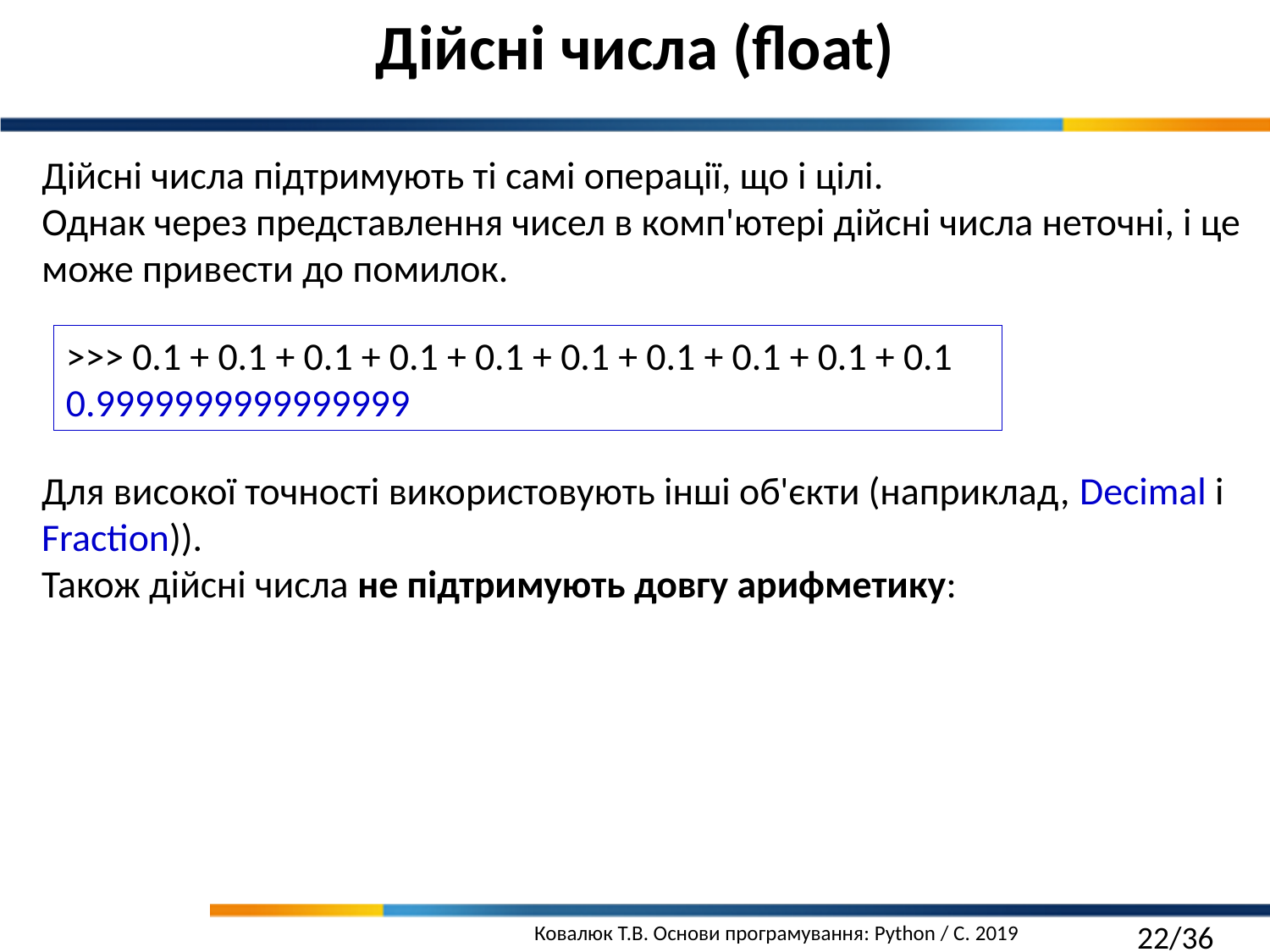

Дійсні числа (float)
Дійсні числа підтримують ті самі операції, що і цілі.
Однак через представлення чисел в комп'ютері дійсні числа неточні, і це може привести до помилок.
>>> 0.1 + 0.1 + 0.1 + 0.1 + 0.1 + 0.1 + 0.1 + 0.1 + 0.1 + 0.1
0.9999999999999999
Для високої точності використовують інші об'єкти (наприклад, Decimal і Fraction)).
Також дійсні числа не підтримують довгу арифметику: